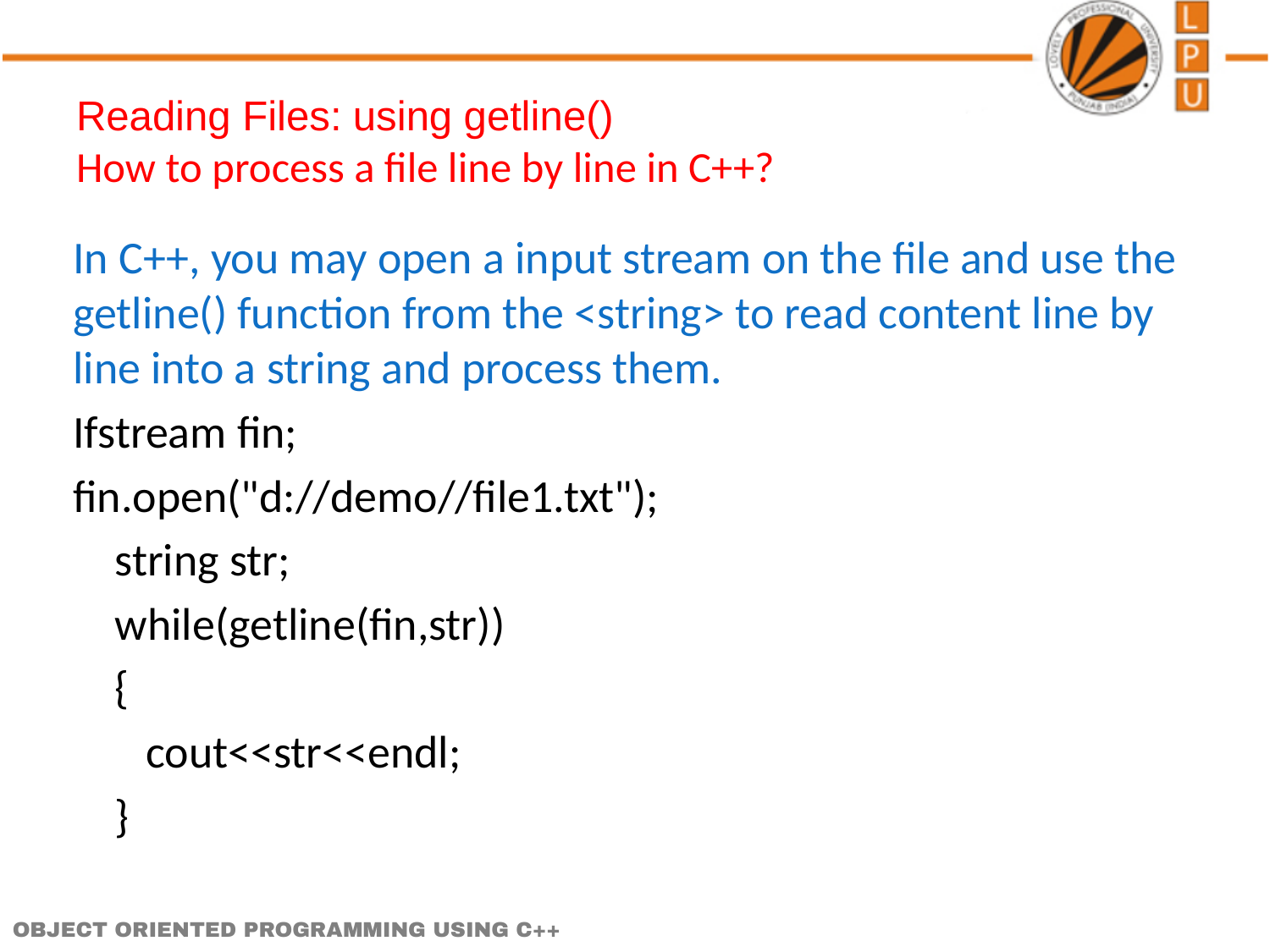

# Reading Files: using getline() How to process a file line by line in C++?
In C++, you may open a input stream on the file and use the getline() function from the <string> to read content line by line into a string and process them.
Ifstream fin;
fin.open("d://demo//file1.txt");
    string str;
    while(getline(fin,str))
    {
       cout<<str<<endl;
    }